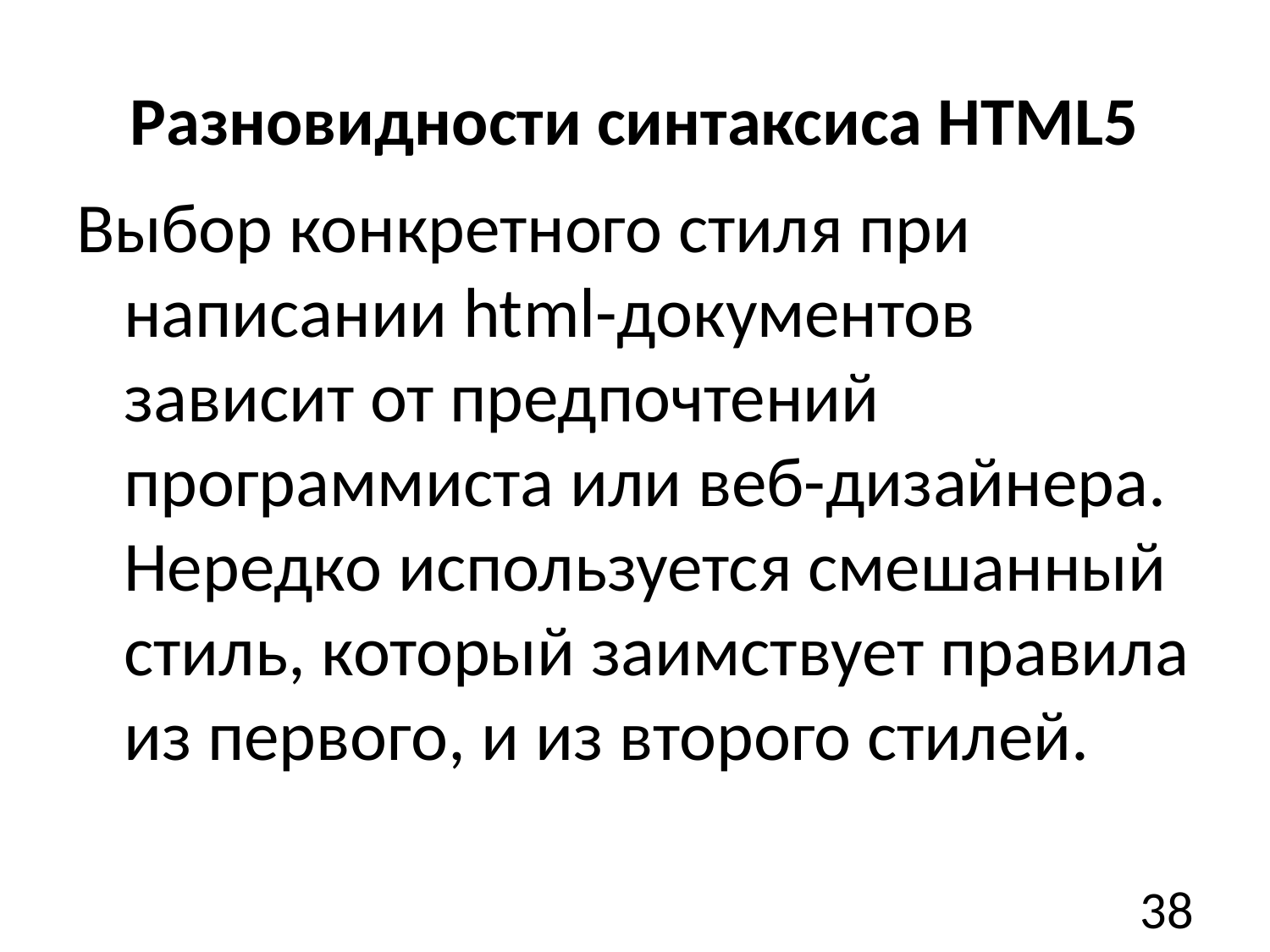

# Разновидности синтаксиса HTML5
Выбор конкретного стиля при написании html-документов зависит от предпочтений программиста или веб-дизайнера. Нередко используется смешанный стиль, который заимствует правила из первого, и из второго стилей.

38